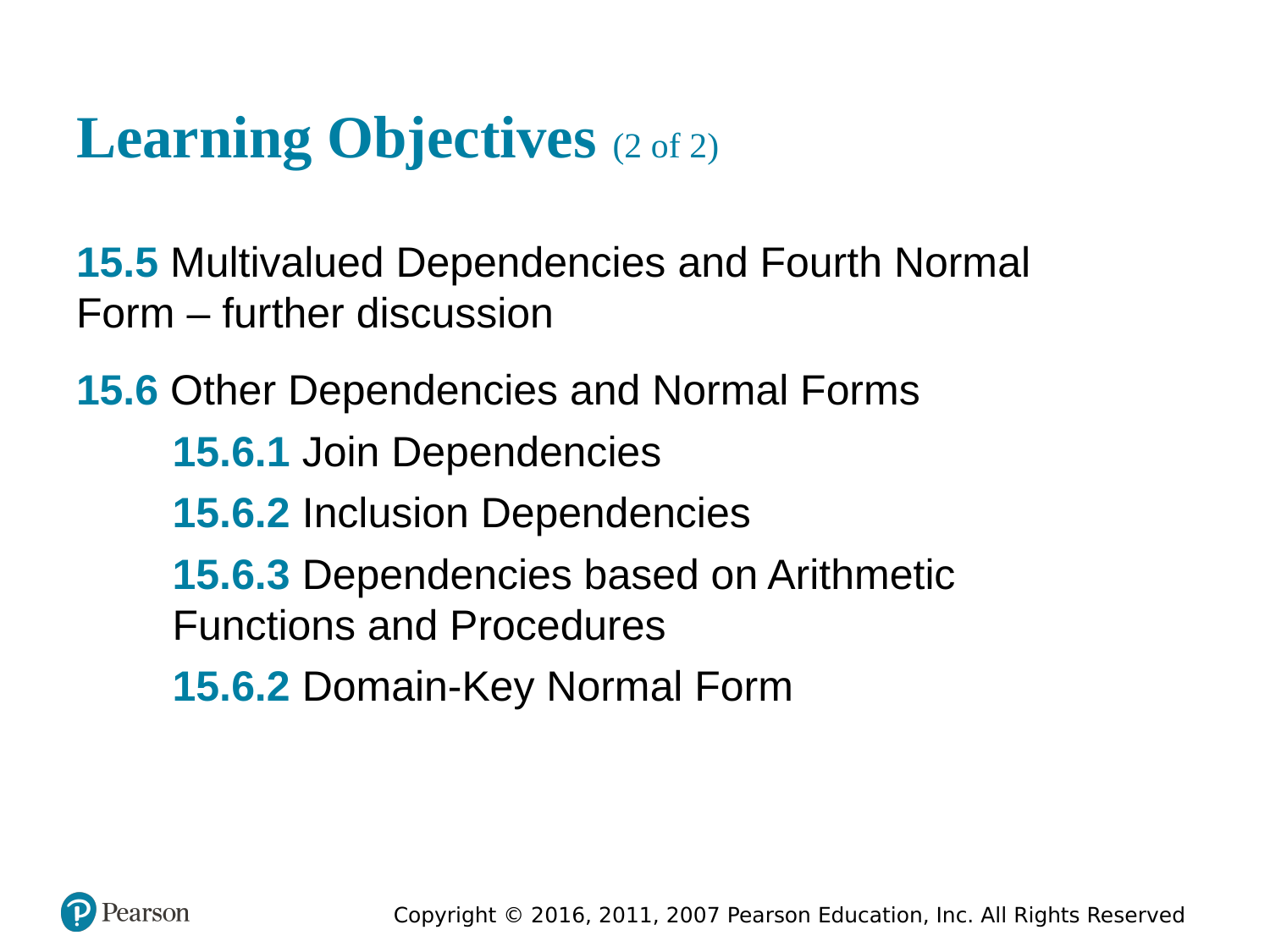

# Learning Objectives (2 of 2)
15.5 Multivalued Dependencies and Fourth Normal Form – further discussion
15.6 Other Dependencies and Normal Forms
15.6.1 Join Dependencies
15.6.2 Inclusion Dependencies
15.6.3 Dependencies based on Arithmetic Functions and Procedures
15.6.2 Domain-Key Normal Form